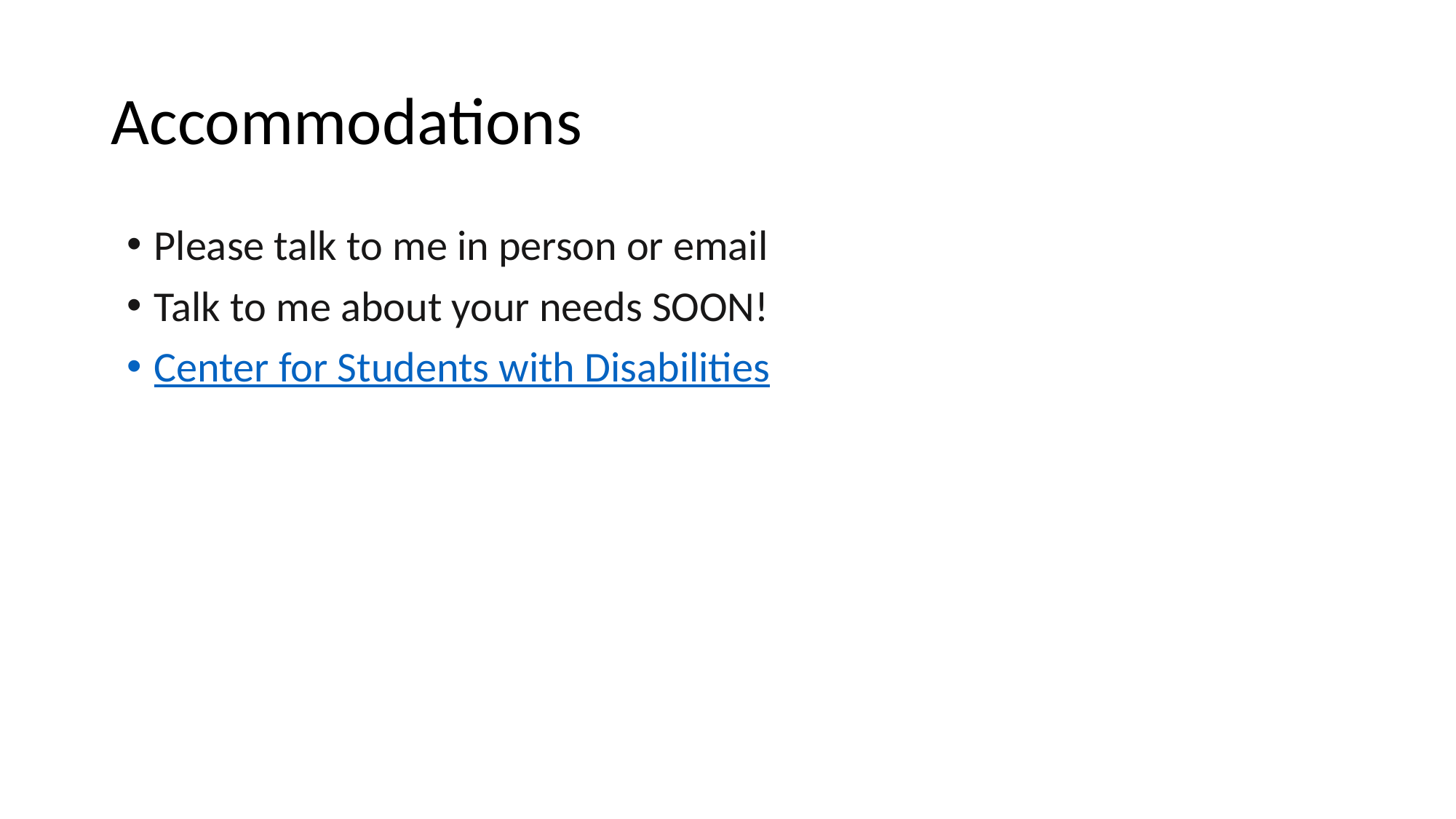

# Accommodations
Please talk to me in person or email
Talk to me about your needs SOON!
Center for Students with Disabilities